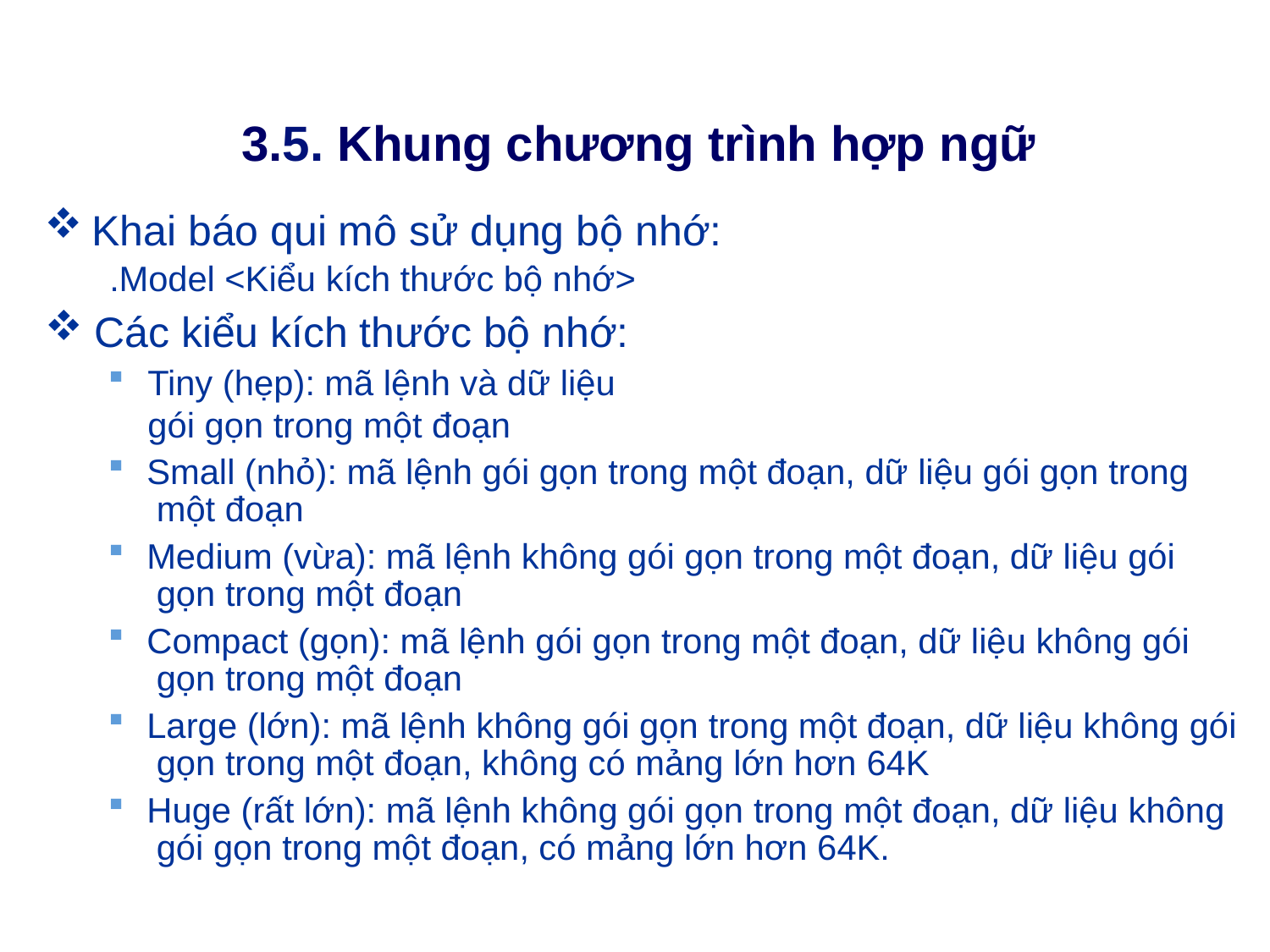

# 3.5. Khung chương trình hợp ngữ
Khai báo qui mô sử dụng bộ nhớ:
.Model <Kiểu kích thước bộ nhớ>
Các kiểu kích thước bộ nhớ:
Tiny (hẹp): mã lệnh và dữ liệu gói gọn trong một đoạn
Small (nhỏ): mã lệnh gói gọn trong một đoạn, dữ liệu gói gọn trong  một đoạn
Medium (vừa): mã lệnh không gói gọn trong một đoạn, dữ liệu gói  gọn trong một đoạn
Compact (gọn): mã lệnh gói gọn trong một đoạn, dữ liệu không gói  gọn trong một đoạn
Large (lớn): mã lệnh không gói gọn trong một đoạn, dữ liệu không gói  gọn trong một đoạn, không có mảng lớn hơn 64K
Huge (rất lớn): mã lệnh không gói gọn trong một đoạn, dữ liệu không  gói gọn trong một đoạn, có mảng lớn hơn 64K.